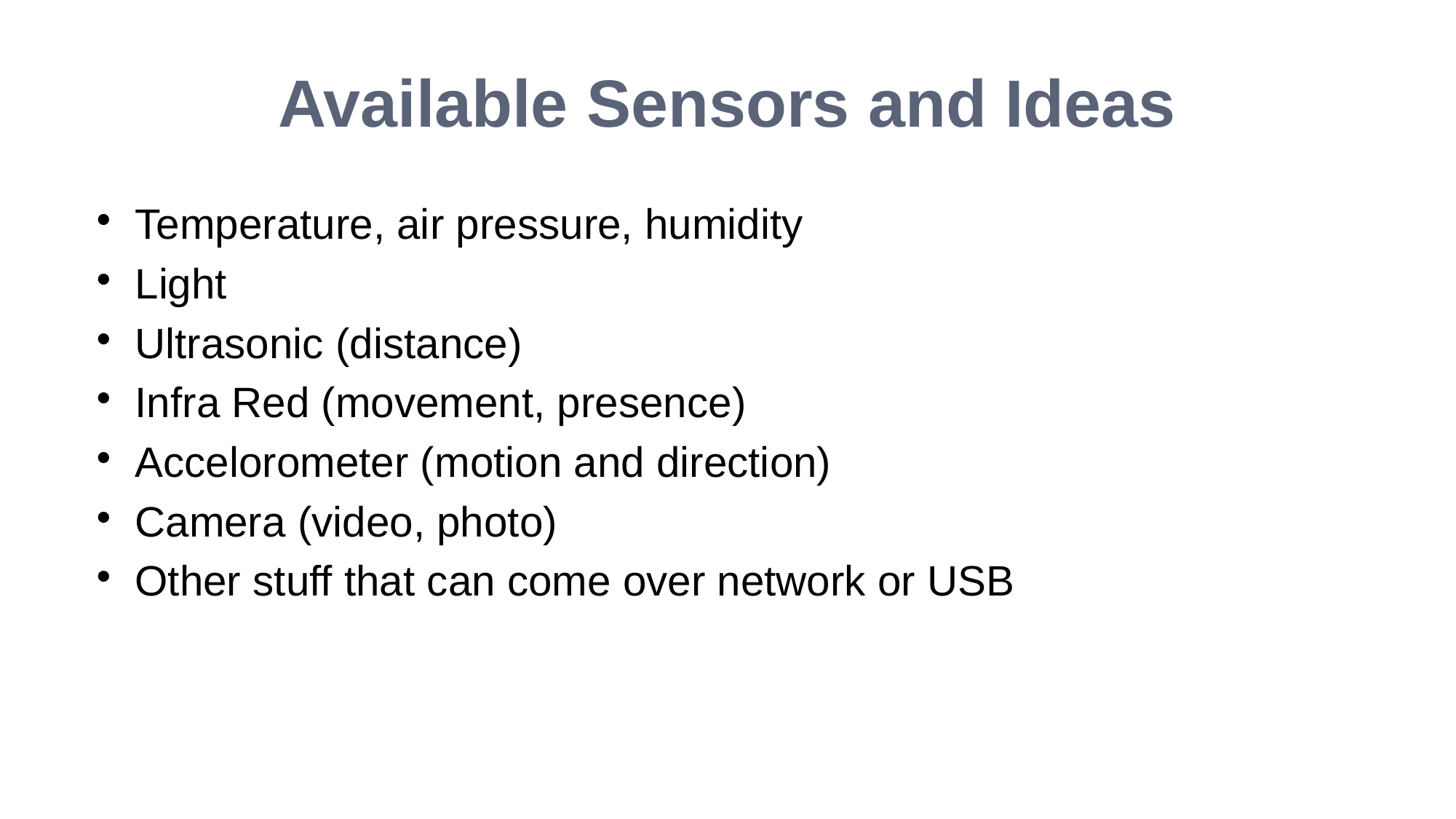

# Available Sensors and Ideas
Temperature, air pressure, humidity
Light
Ultrasonic (distance)
Infra Red (movement, presence)
Accelorometer (motion and direction)
Camera (video, photo)
Other stuff that can come over network or USB